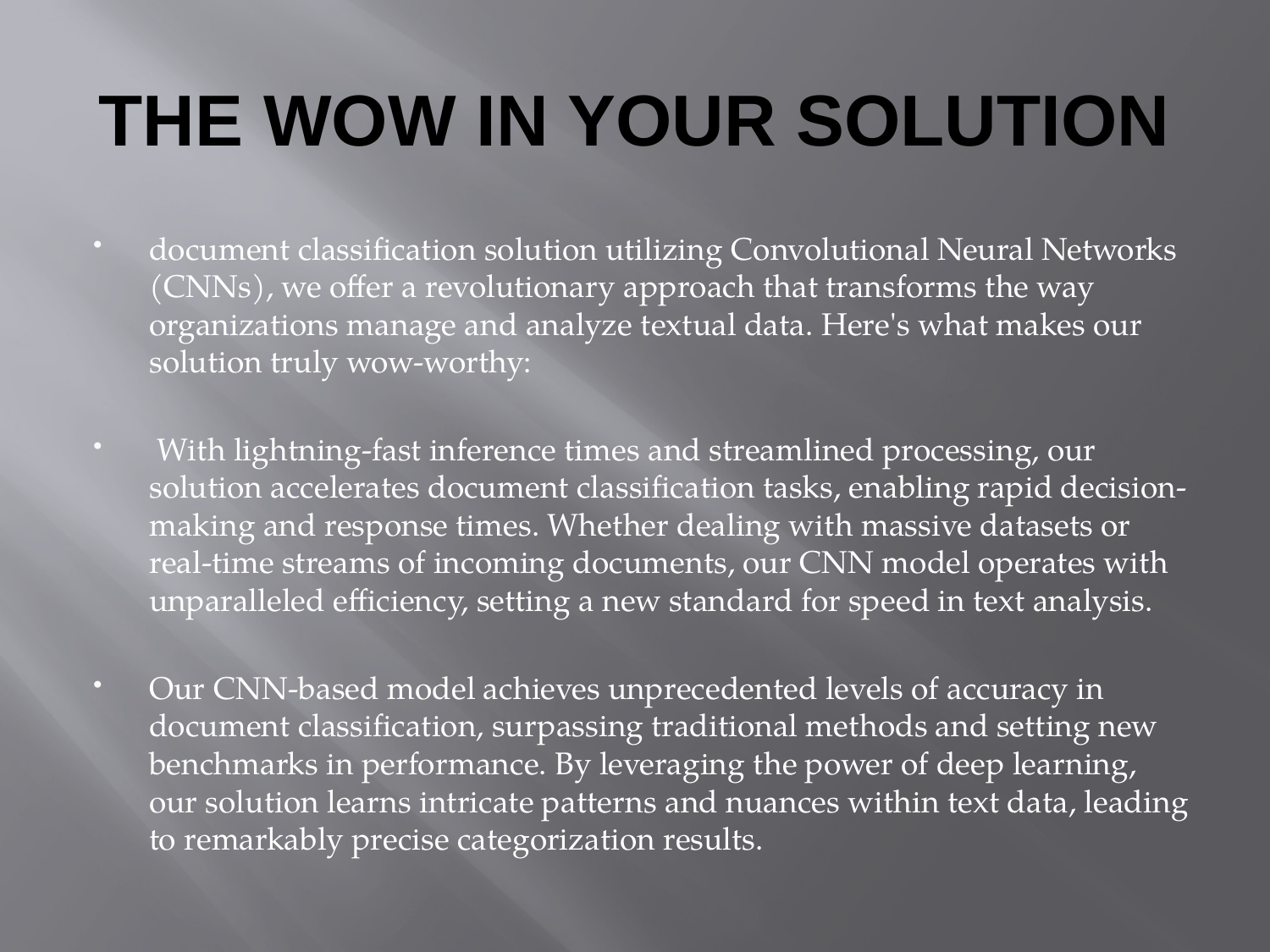

# THE WOW IN YOUR SOLUTION
document classification solution utilizing Convolutional Neural Networks (CNNs), we offer a revolutionary approach that transforms the way organizations manage and analyze textual data. Here's what makes our solution truly wow-worthy:

 With lightning-fast inference times and streamlined processing, our solution accelerates document classification tasks, enabling rapid decision-making and response times. Whether dealing with massive datasets or real-time streams of incoming documents, our CNN model operates with unparalleled efficiency, setting a new standard for speed in text analysis.

Our CNN-based model achieves unprecedented levels of accuracy in document classification, surpassing traditional methods and setting new benchmarks in performance. By leveraging the power of deep learning, our solution learns intricate patterns and nuances within text data, leading to remarkably precise categorization results.